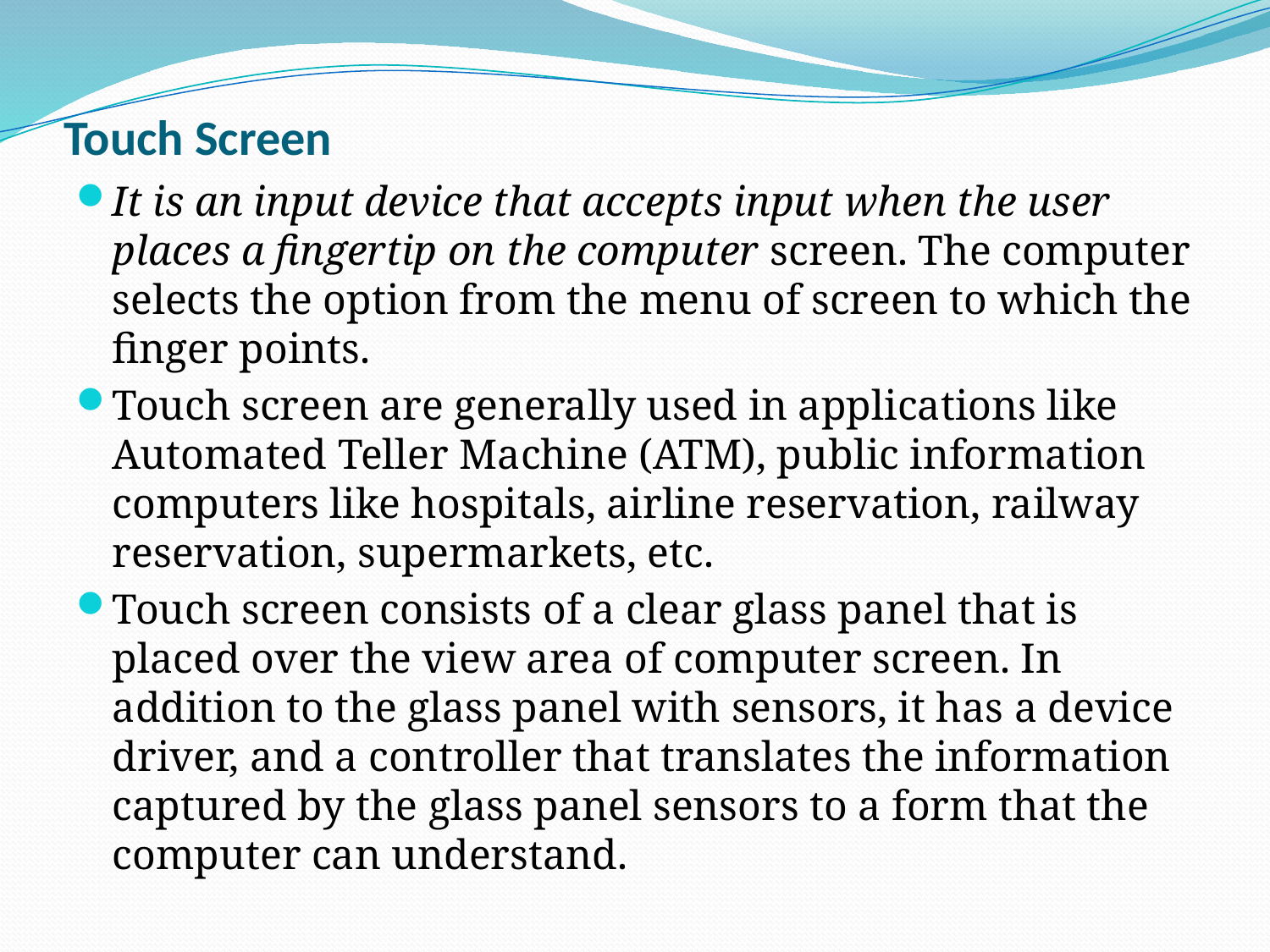

# Touch Screen
It is an input device that accepts input when the user places a fingertip on the computer screen. The computer selects the option from the menu of screen to which the finger points.
Touch screen are generally used in applications like Automated Teller Machine (ATM), public information computers like hospitals, airline reservation, railway reservation, supermarkets, etc.
Touch screen consists of a clear glass panel that is placed over the view area of computer screen. In addition to the glass panel with sensors, it has a device driver, and a controller that translates the information captured by the glass panel sensors to a form that the computer can understand.